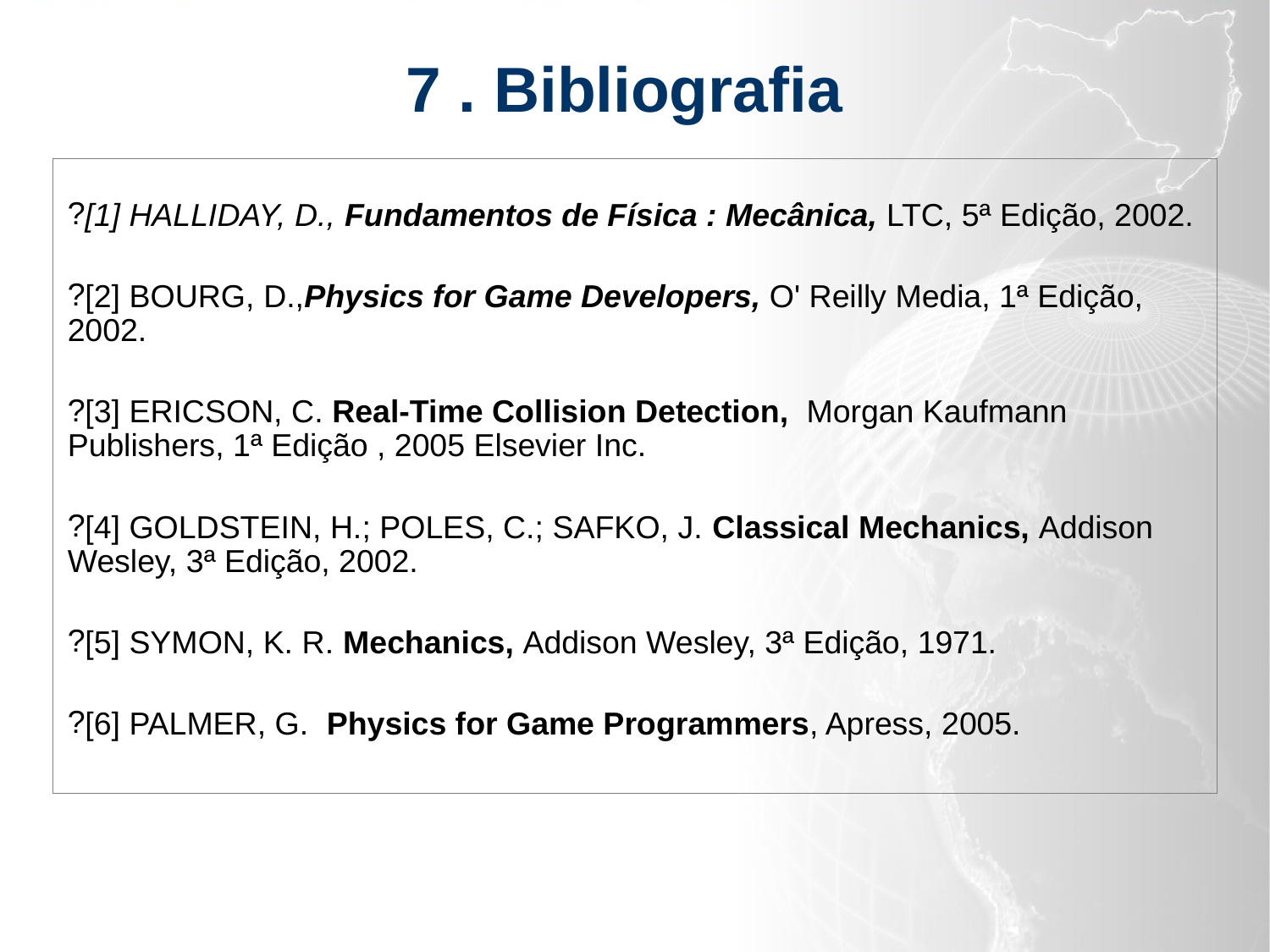

7 . Bibliografia

[1] HALLIDAY, D., Fundamentos de Física : Mecânica, LTC, 5ª Edição, 2002.

[2] BOURG, D.,Physics for Game Developers, O' Reilly Media, 1ª Edição, 2002.

[3] ERICSON, C. Real-Time Collision Detection,  Morgan Kaufmann Publishers, 1ª Edição , 2005 Elsevier Inc.

[4] GOLDSTEIN, H.; POLES, C.; SAFKO, J. Classical Mechanics, Addison Wesley, 3ª Edição, 2002.

[5] SYMON, K. R. Mechanics, Addison Wesley, 3ª Edição, 1971.

[6] PALMER, G.  Physics for Game Programmers, Apress, 2005.